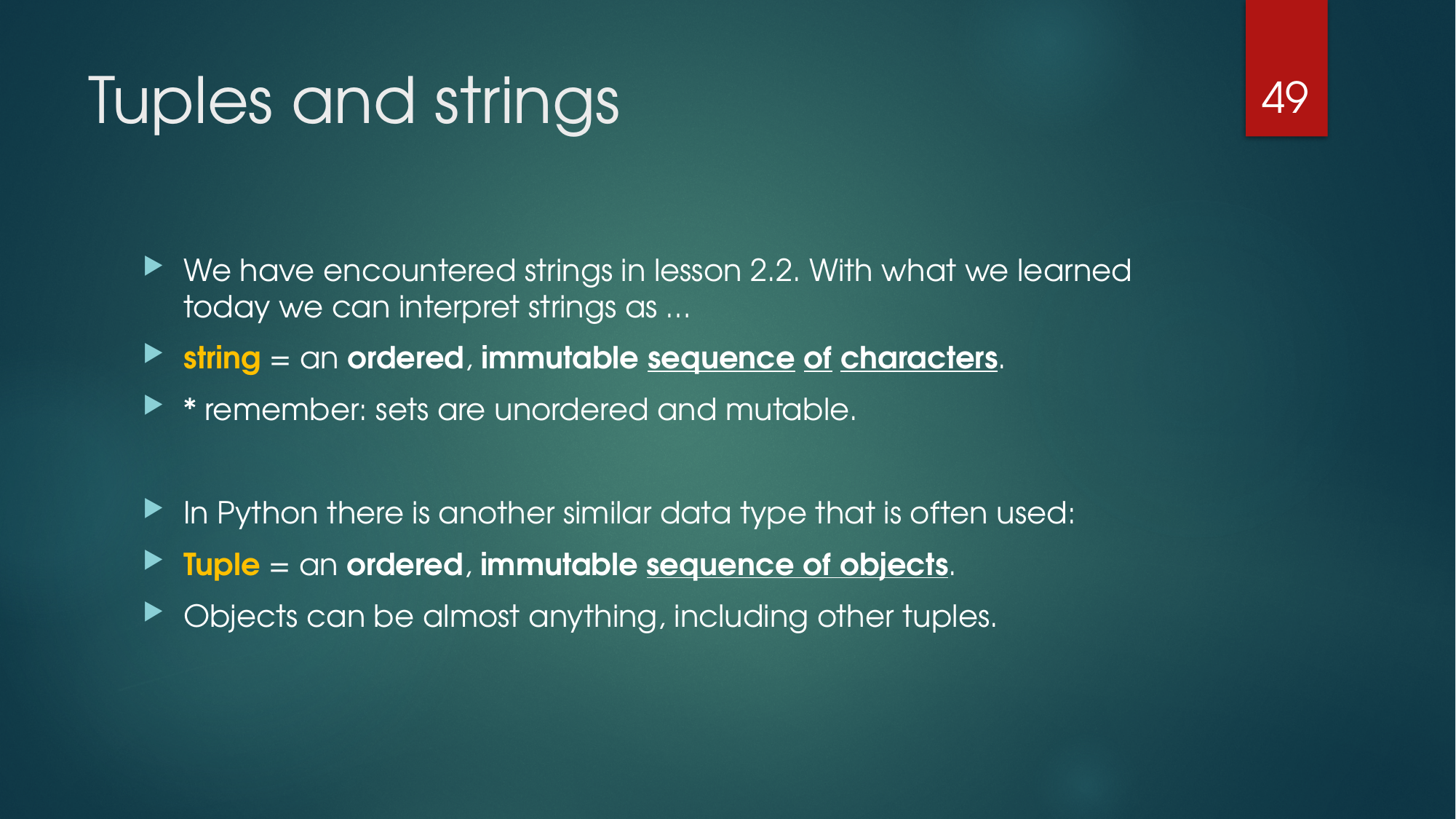

49
# Tuples and strings
We have encountered strings in lesson 2.2. With what we learned today we can interpret strings as …
string = an ordered, immutable sequence of characters.
* remember: sets are unordered and mutable.

In Python there is another similar data type that is often used:
Tuple = an ordered, immutable sequence of objects.
Objects can be almost anything, including other tuples.